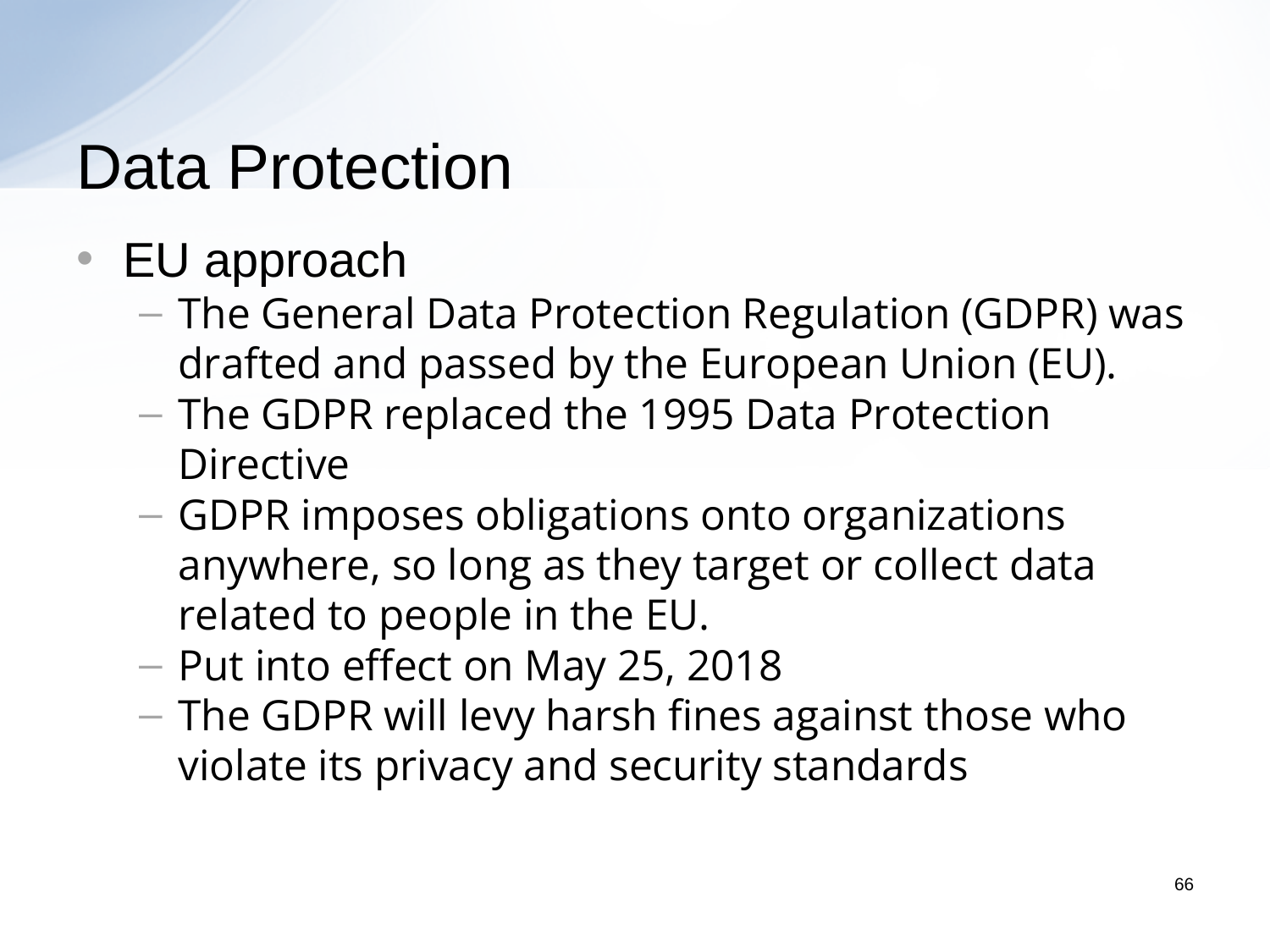

# Data Protection
EU approach
The General Data Protection Regulation (GDPR) was drafted and passed by the European Union (EU).
The GDPR replaced the 1995 Data Protection Directive
GDPR imposes obligations onto organizations anywhere, so long as they target or collect data related to people in the EU.
Put into effect on May 25, 2018
The GDPR will levy harsh fines against those who violate its privacy and security standards
66